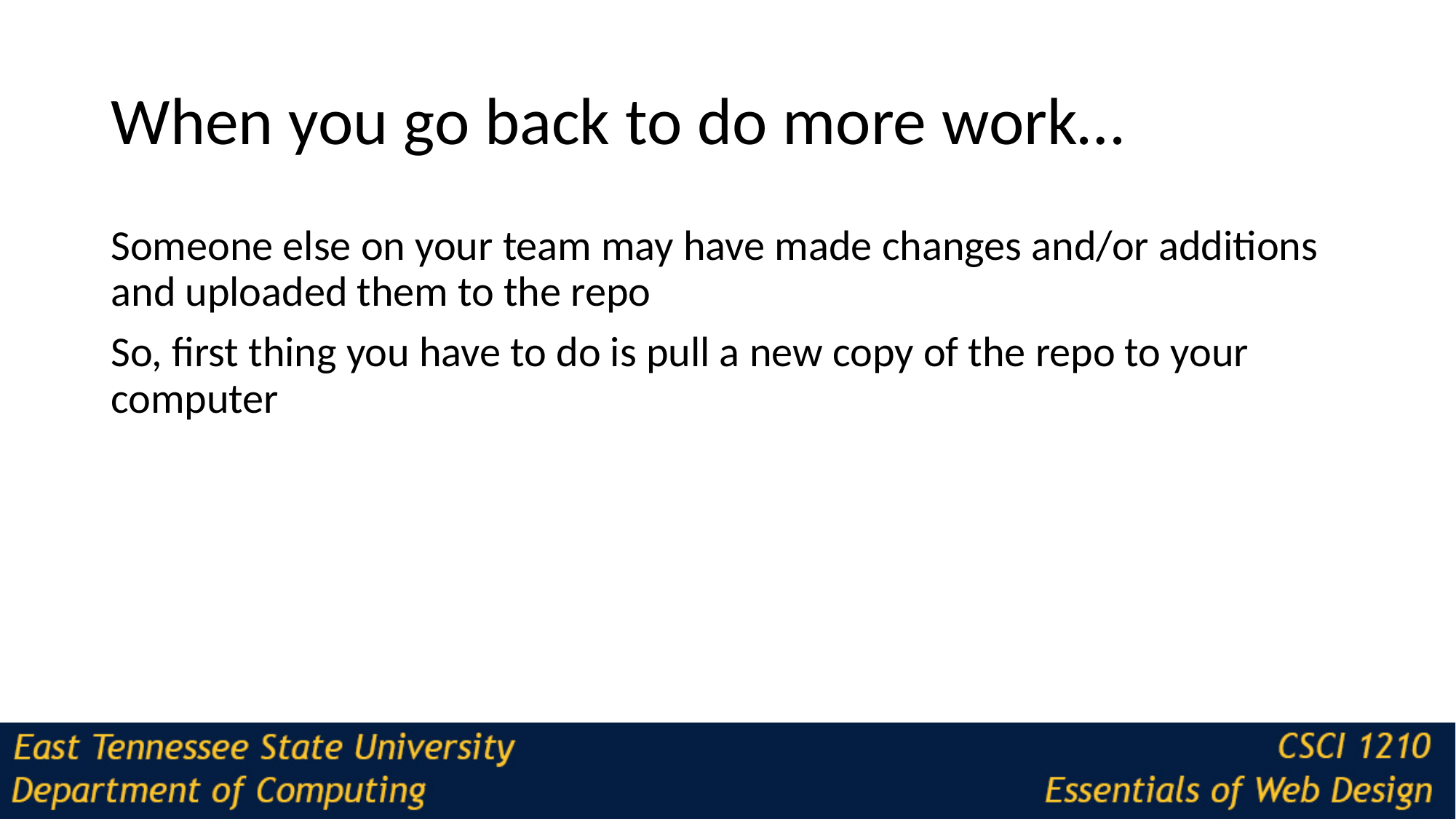

# When you go back to do more work…
Someone else on your team may have made changes and/or additions and uploaded them to the repo
So, first thing you have to do is pull a new copy of the repo to your computer